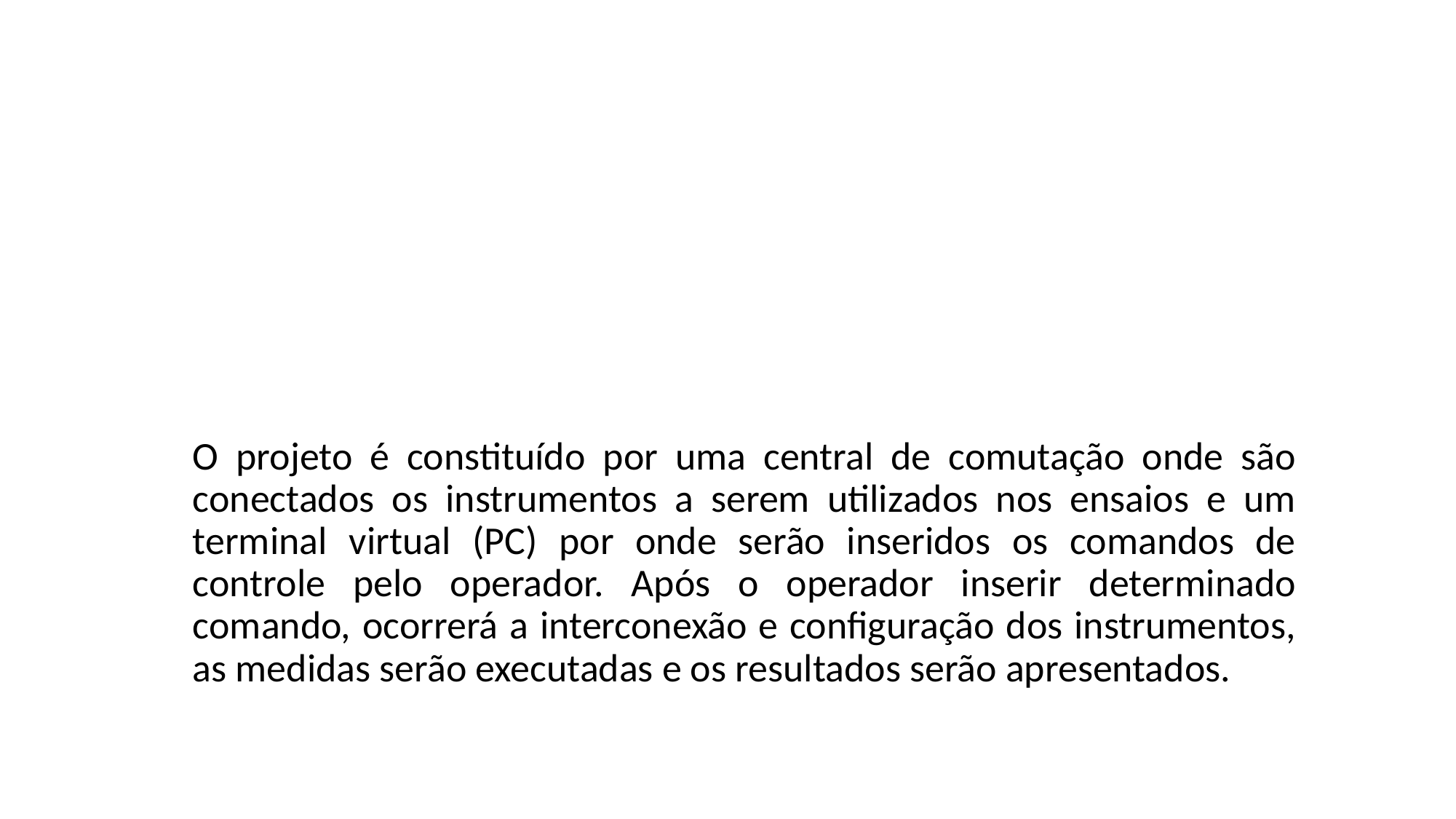

O projeto é constituído por uma central de comutação onde são conectados os instrumentos a serem utilizados nos ensaios e um terminal virtual (PC) por onde serão inseridos os comandos de controle pelo operador. Após o operador inserir determinado comando, ocorrerá a interconexão e configuração dos instrumentos, as medidas serão executadas e os resultados serão apresentados.